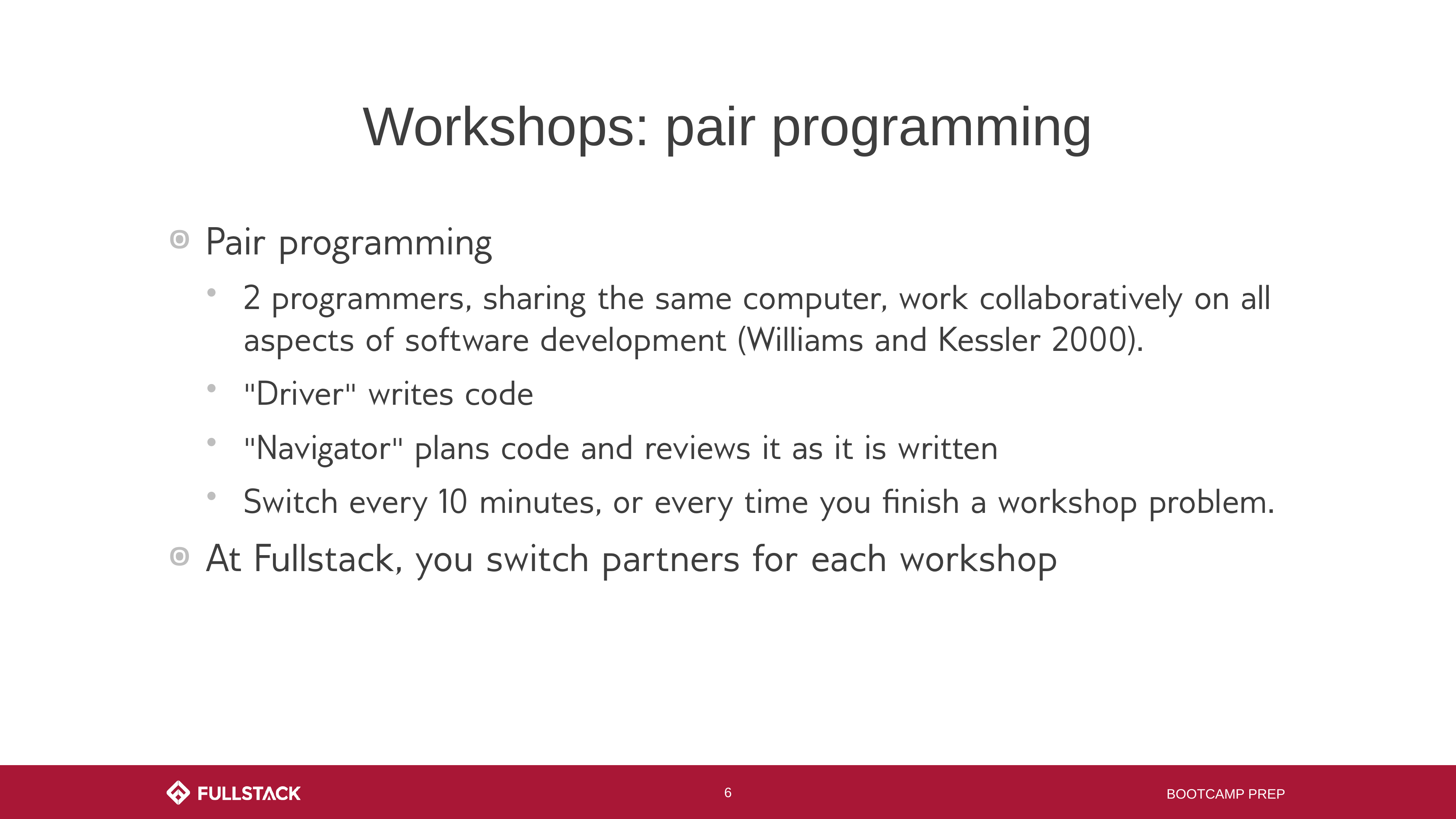

# Workshops: pair programming
Pair programming
2 programmers, sharing the same computer, work collaboratively on all aspects of software development (Williams and Kessler 2000).
"Driver" writes code
"Navigator" plans code and reviews it as it is written
Switch every 10 minutes, or every time you finish a workshop problem.
At Fullstack, you switch partners for each workshop
6
BOOTCAMP PREP